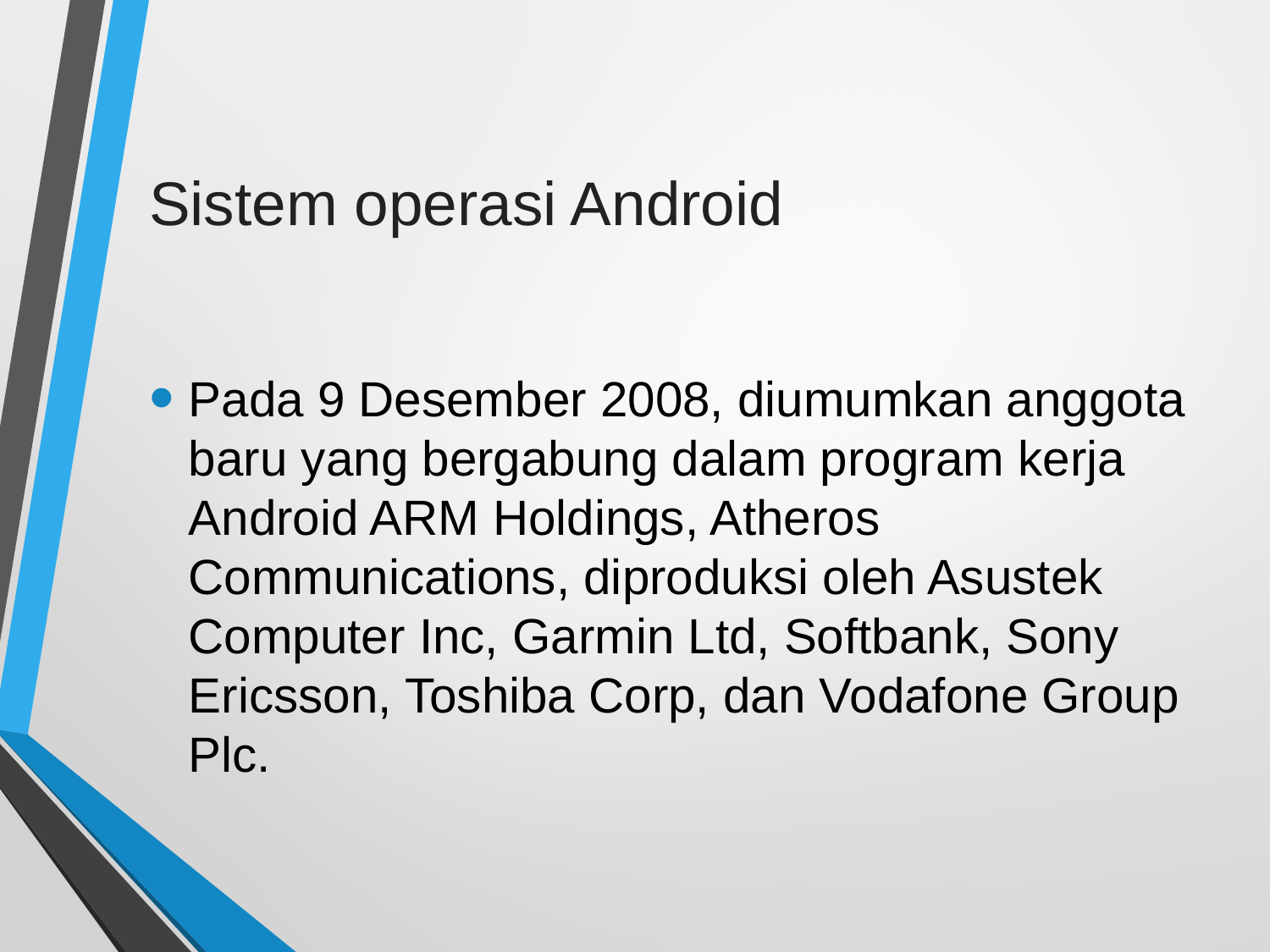

# Sistem operasi Android
Pada 9 Desember 2008, diumumkan anggota baru yang bergabung dalam program kerja Android ARM Holdings, Atheros Communications, diproduksi oleh Asustek Computer Inc, Garmin Ltd, Softbank, Sony Ericsson, Toshiba Corp, dan Vodafone Group Plc.